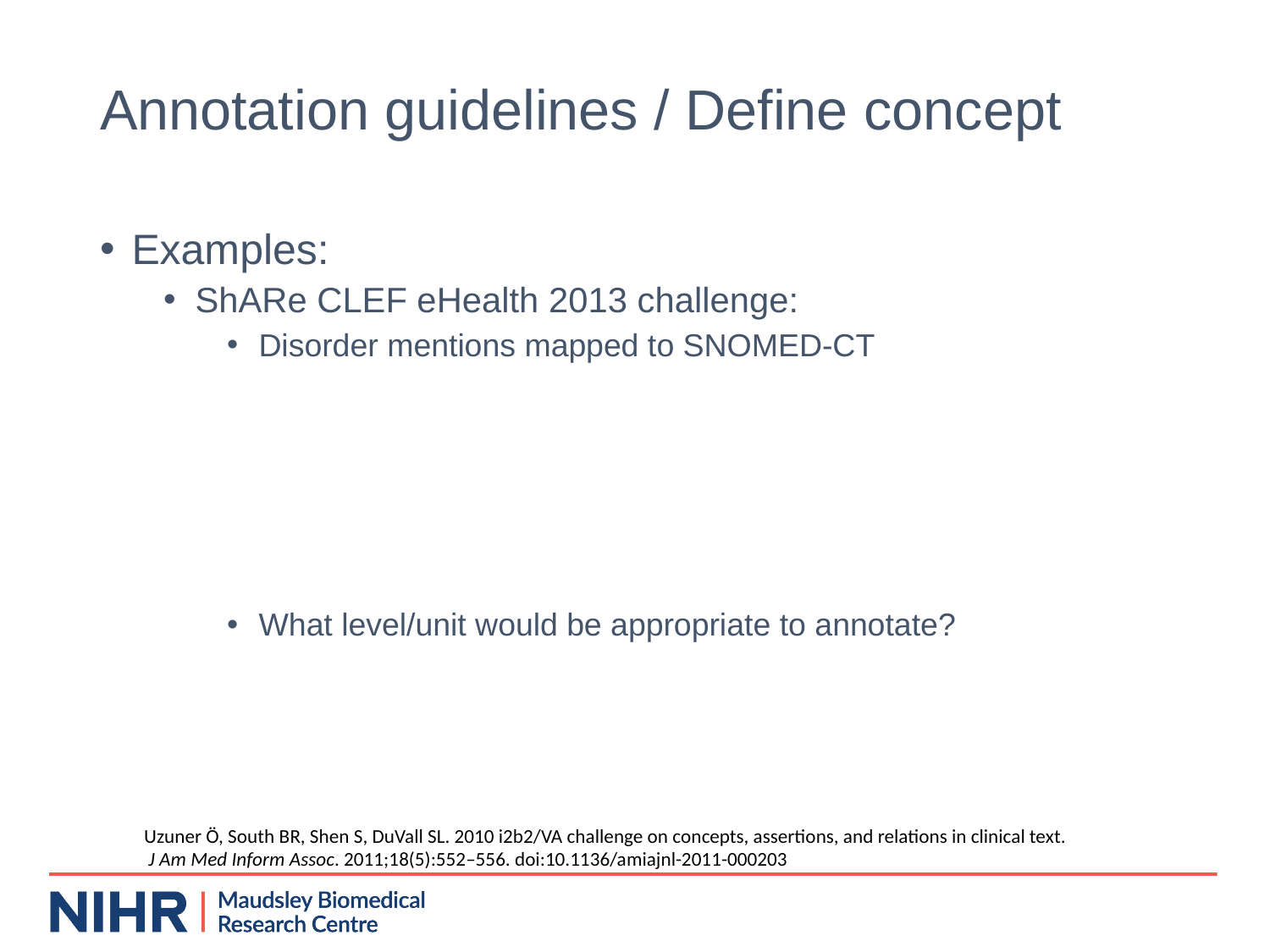

# Annotation guidelines / Define concept
Examples:
ShARe CLEF eHealth 2013 challenge:
Disorder mentions mapped to SNOMED-CT

What level/unit would be appropriate to annotate?
Uzuner Ö, South BR, Shen S, DuVall SL. 2010 i2b2/VA challenge on concepts, assertions, and relations in clinical text.
 J Am Med Inform Assoc. 2011;18(5):552–556. doi:10.1136/amiajnl-2011-000203